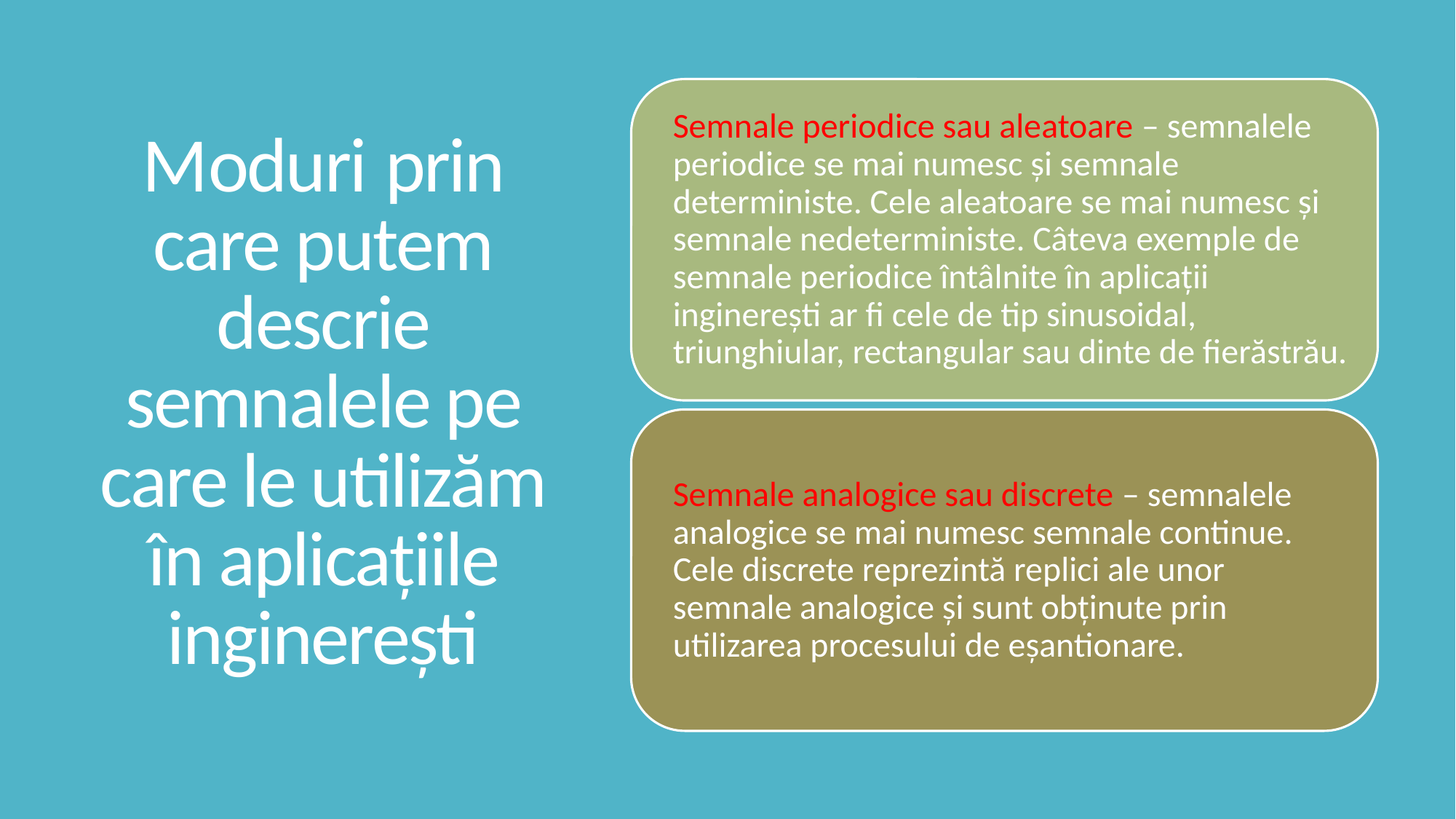

# Moduri prin care putem descrie semnalele pe care le utilizăm în aplicațiile inginerești
Semnale periodice sau aleatoare – semnalele periodice se mai numesc și semnale deterministe. Cele aleatoare se mai numesc și semnale nedeterministe. Câteva exemple de semnale periodice întâlnite în aplicații inginerești ar fi cele de tip sinusoidal, triunghiular, rectangular sau dinte de fierăstrău.
Semnale analogice sau discrete – semnalele analogice se mai numesc semnale continue. Cele discrete reprezintă replici ale unor semnale analogice și sunt obținute prin utilizarea procesului de eșantionare.